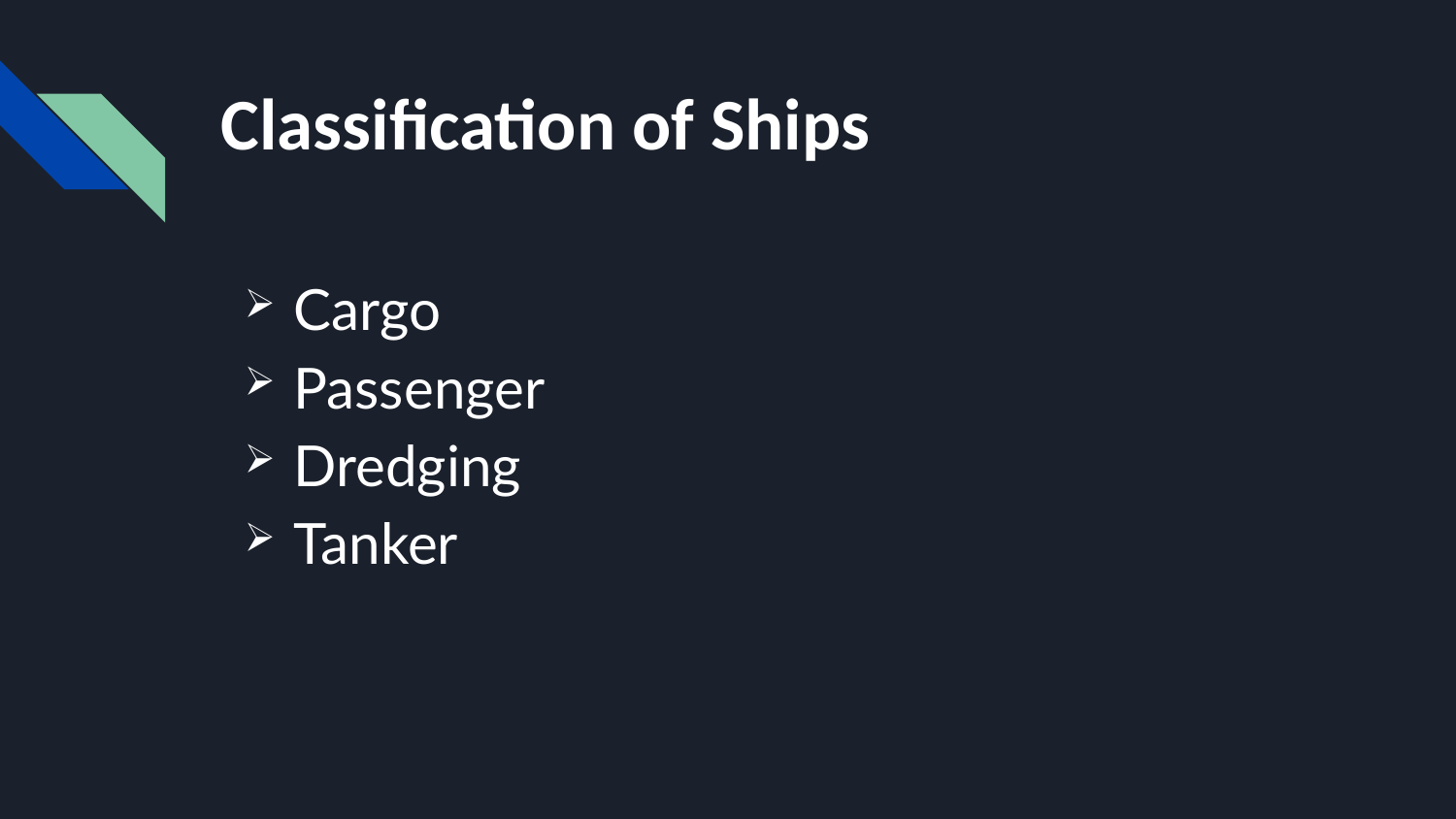

# Classification of Ships
Cargo
Passenger
Dredging
Tanker